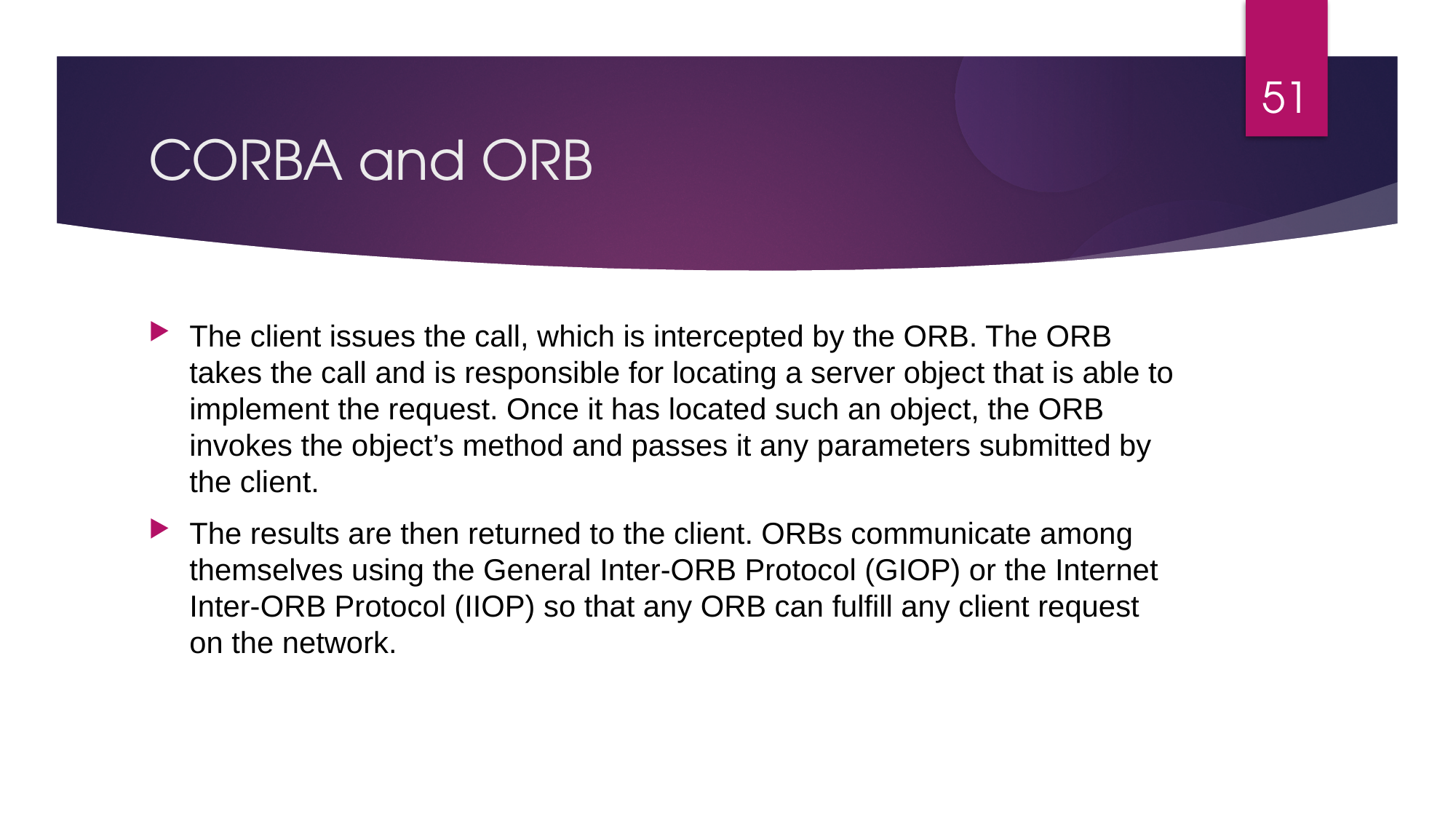

51
CORBA and ORB
The client issues the call, which is intercepted by the ORB. The ORB takes the call and is responsible for locating a server object that is able to implement the request. Once it has located such an object, the ORB invokes the object’s method and passes it any parameters submitted by the client.
The results are then returned to the client. ORBs communicate among themselves using the General Inter-ORB Protocol (GIOP) or the Internet Inter-ORB Protocol (IIOP) so that any ORB can fulfill any client request on the network.